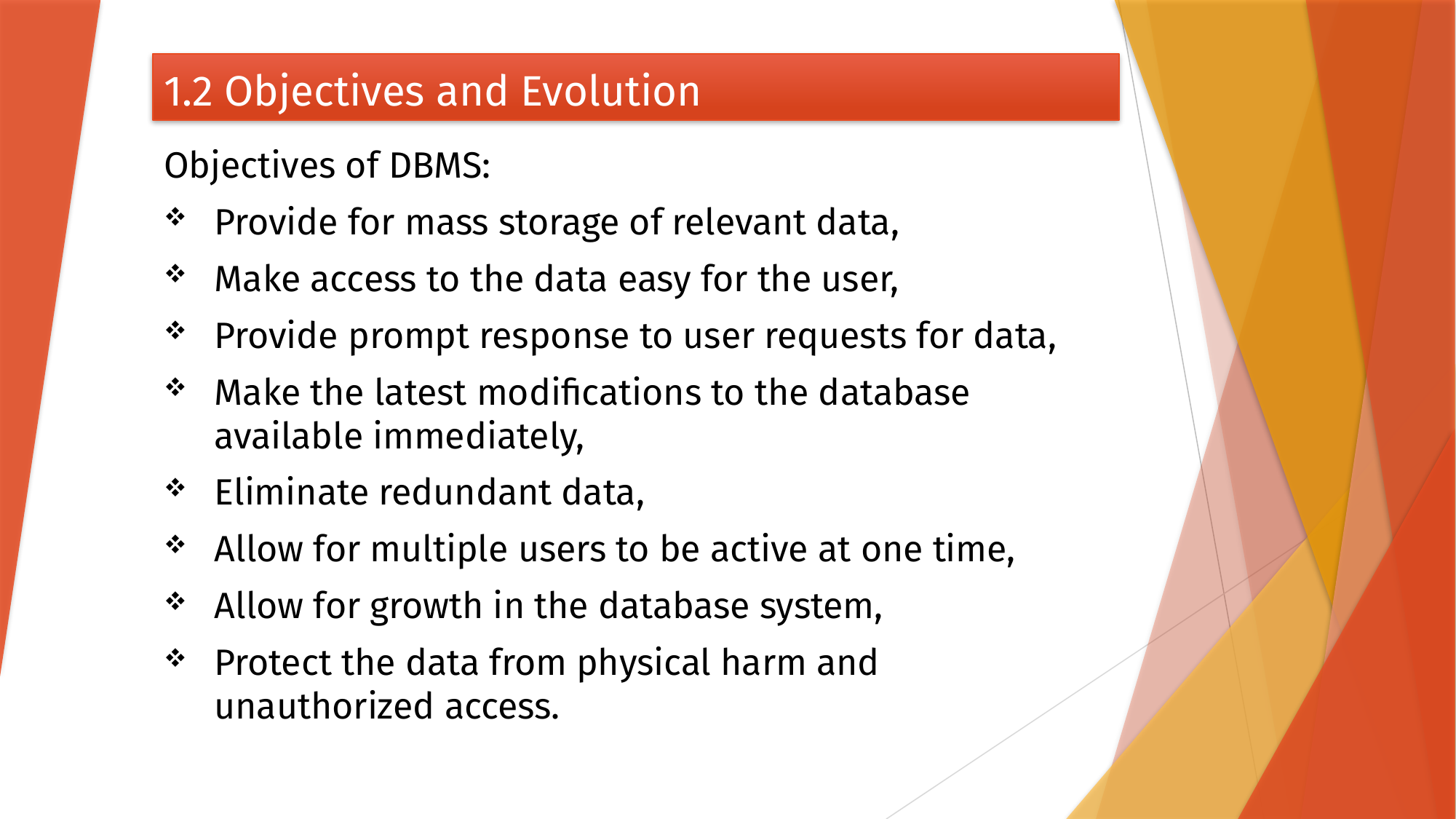

# 1.2 Objectives and Evolution
Objectives of DBMS:
Provide for mass storage of relevant data,
Make access to the data easy for the user,
Provide prompt response to user requests for data,
Make the latest modifications to the database available immediately,
Eliminate redundant data,
Allow for multiple users to be active at one time,
Allow for growth in the database system,
Protect the data from physical harm and unauthorized access.